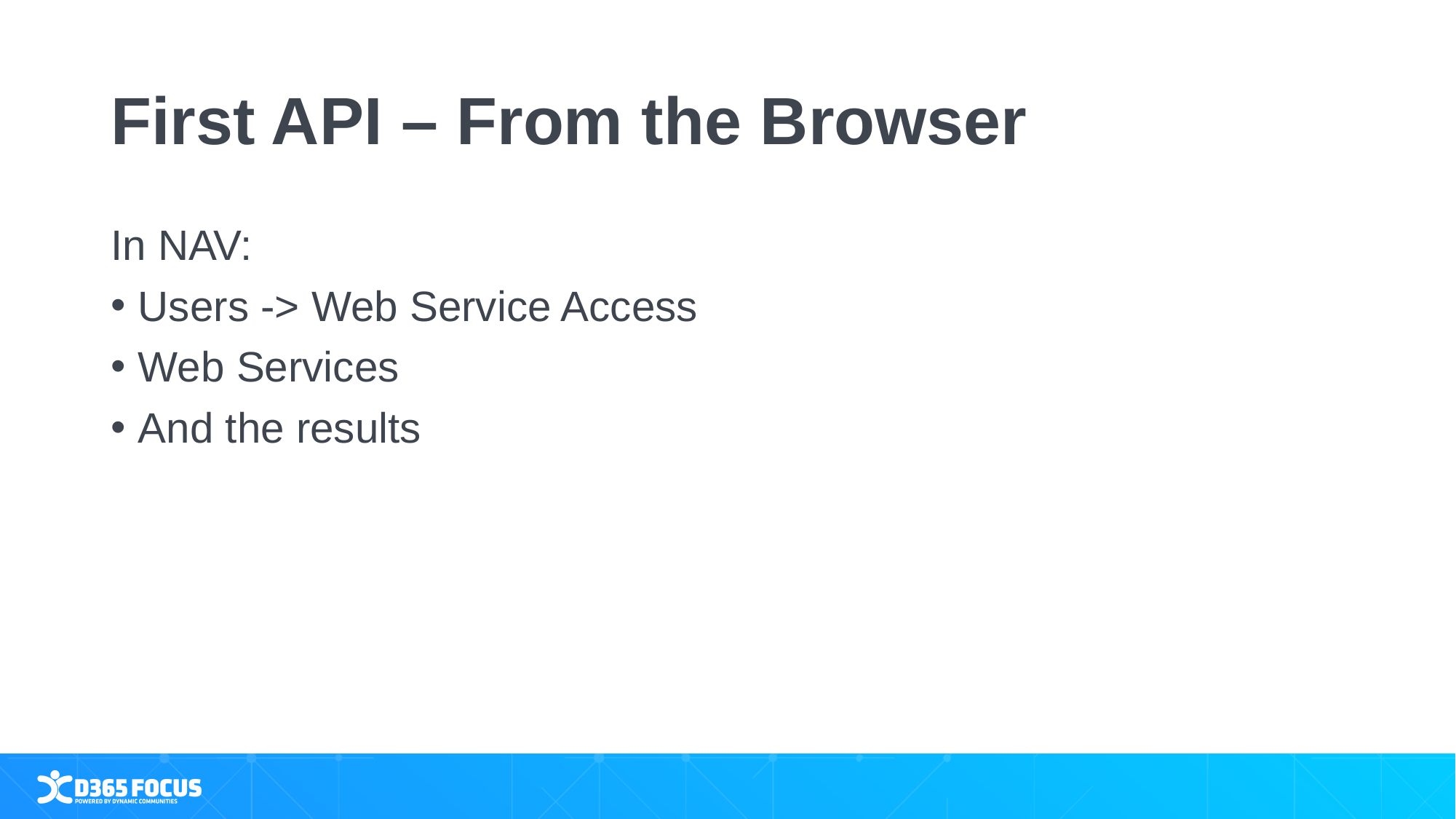

# First API – From the Browser
In NAV:
Users -> Web Service Access
Web Services
And the results